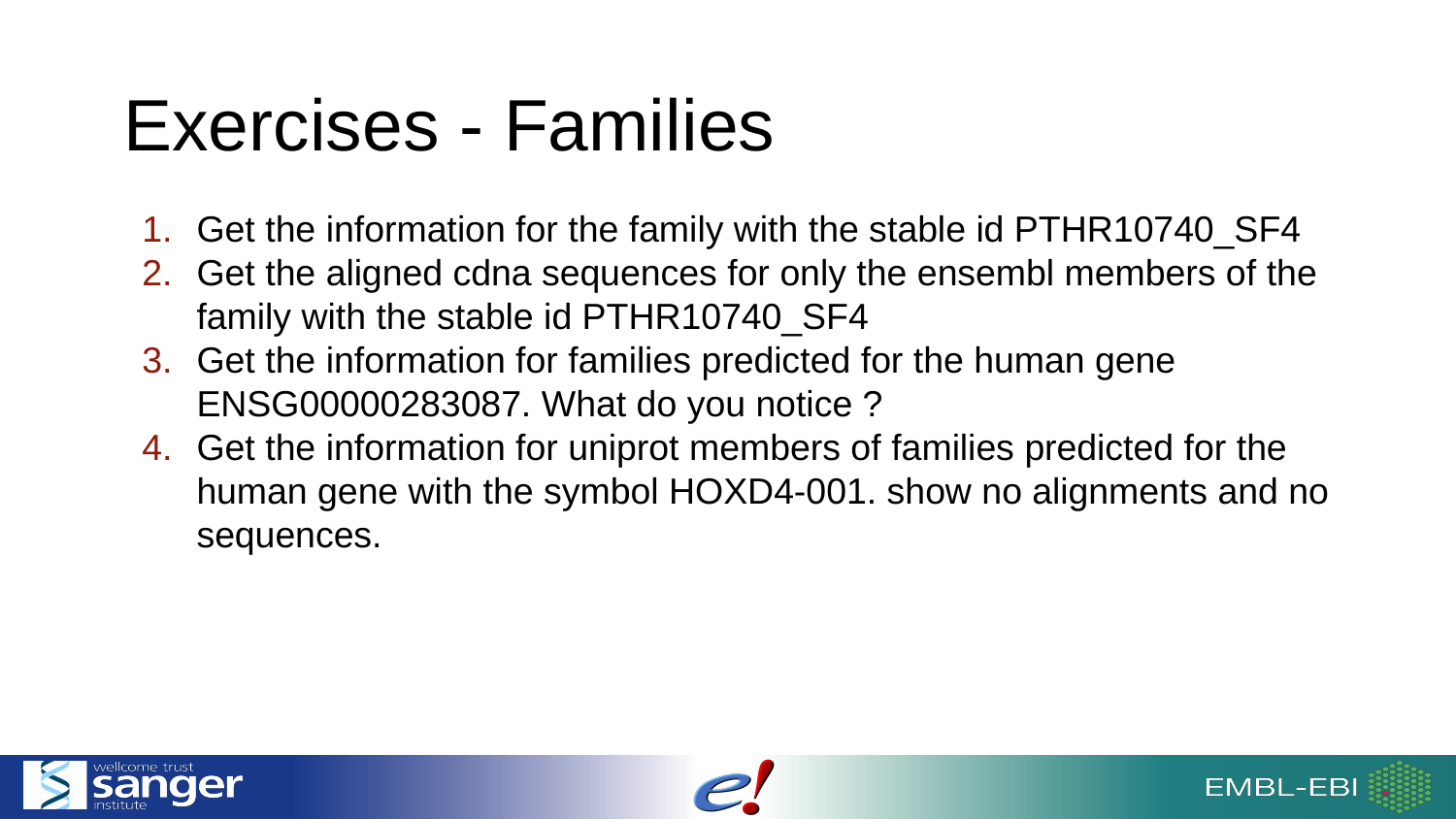

# Exercises - Families
Get the information for the family with the stable id PTHR10740_SF4
Get the aligned cdna sequences for only the ensembl members of the family with the stable id PTHR10740_SF4
Get the information for families predicted for the human gene ENSG00000283087. What do you notice ?
Get the information for uniprot members of families predicted for the human gene with the symbol HOXD4-001. show no alignments and no sequences.